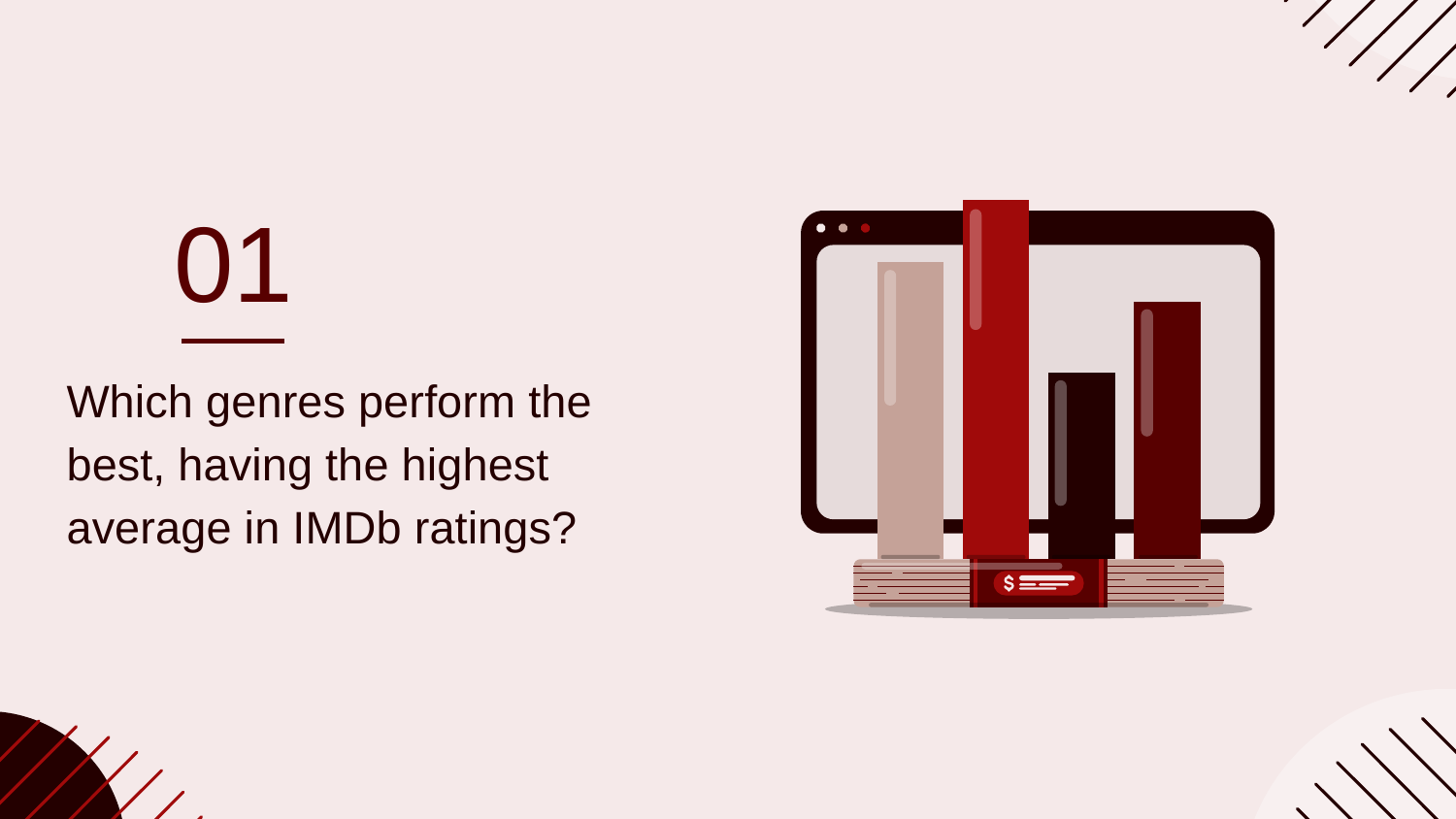

01

# Which genres perform the best, having the highest average in IMDb ratings?